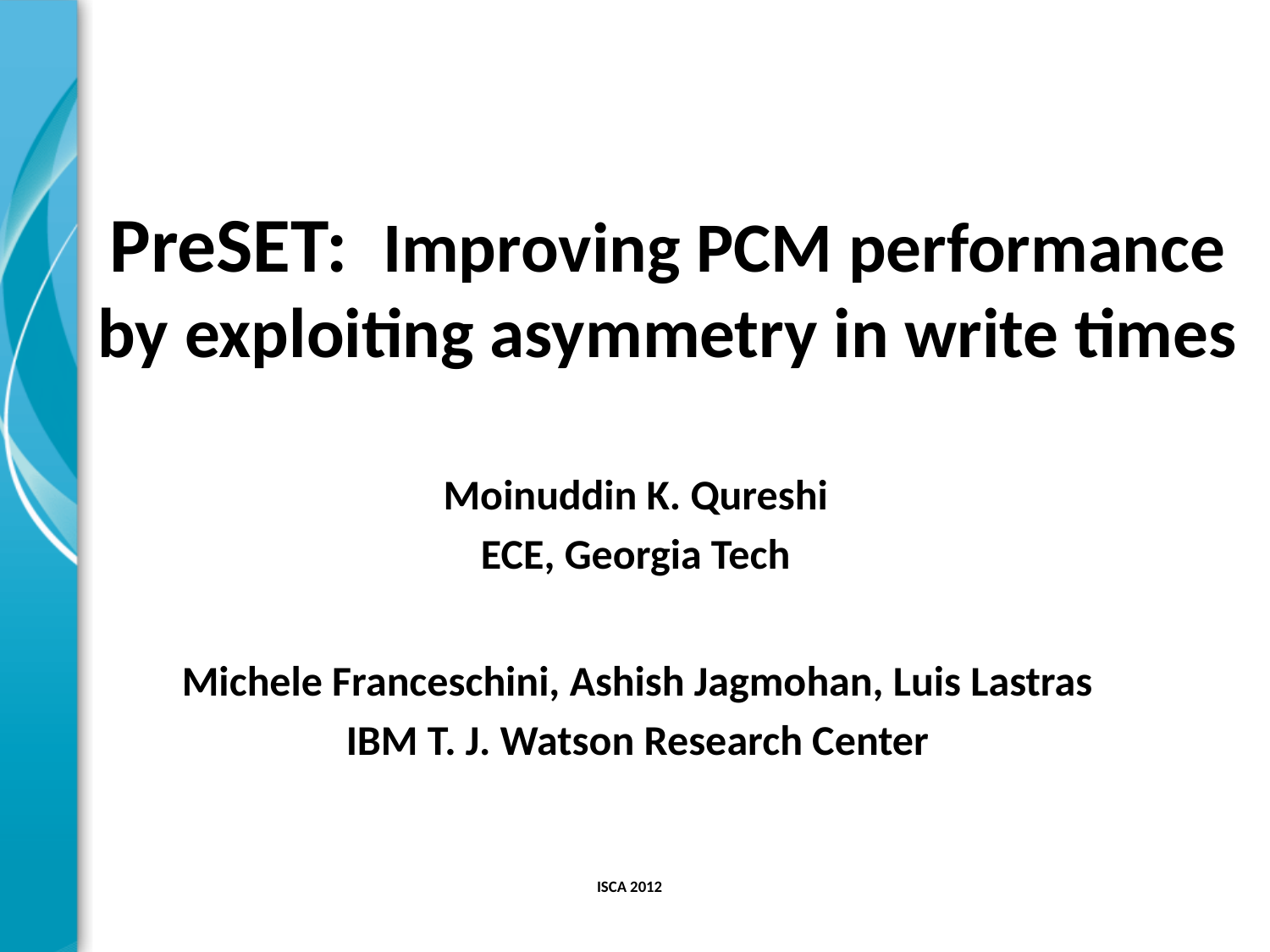

PreSET:  Improving PCM performance
by exploiting asymmetry in write times

Moinuddin K. Qureshi
ECE, Georgia Tech

Michele Franceschini, Ashish Jagmohan, Luis Lastras
IBM T. J. Watson Research Center

ISCA 2012